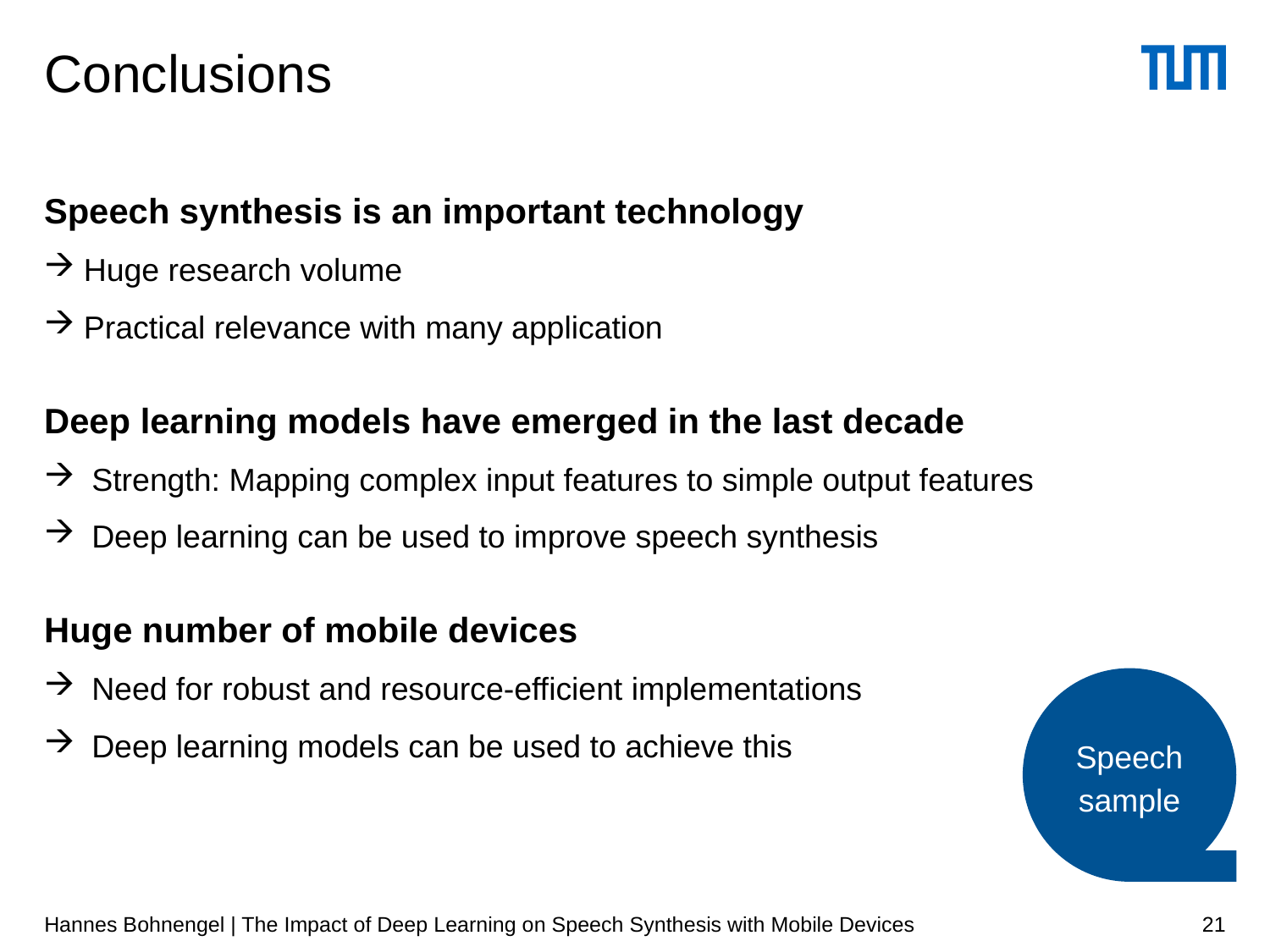

# Conclusions
Speech synthesis is an important technology
Huge research volume
Practical relevance with many application
Deep learning models have emerged in the last decade
Strength: Mapping complex input features to simple output features
Deep learning can be used to improve speech synthesis
Huge number of mobile devices
Need for robust and resource-efficient implementations
Deep learning models can be used to achieve this

Speech sample
21